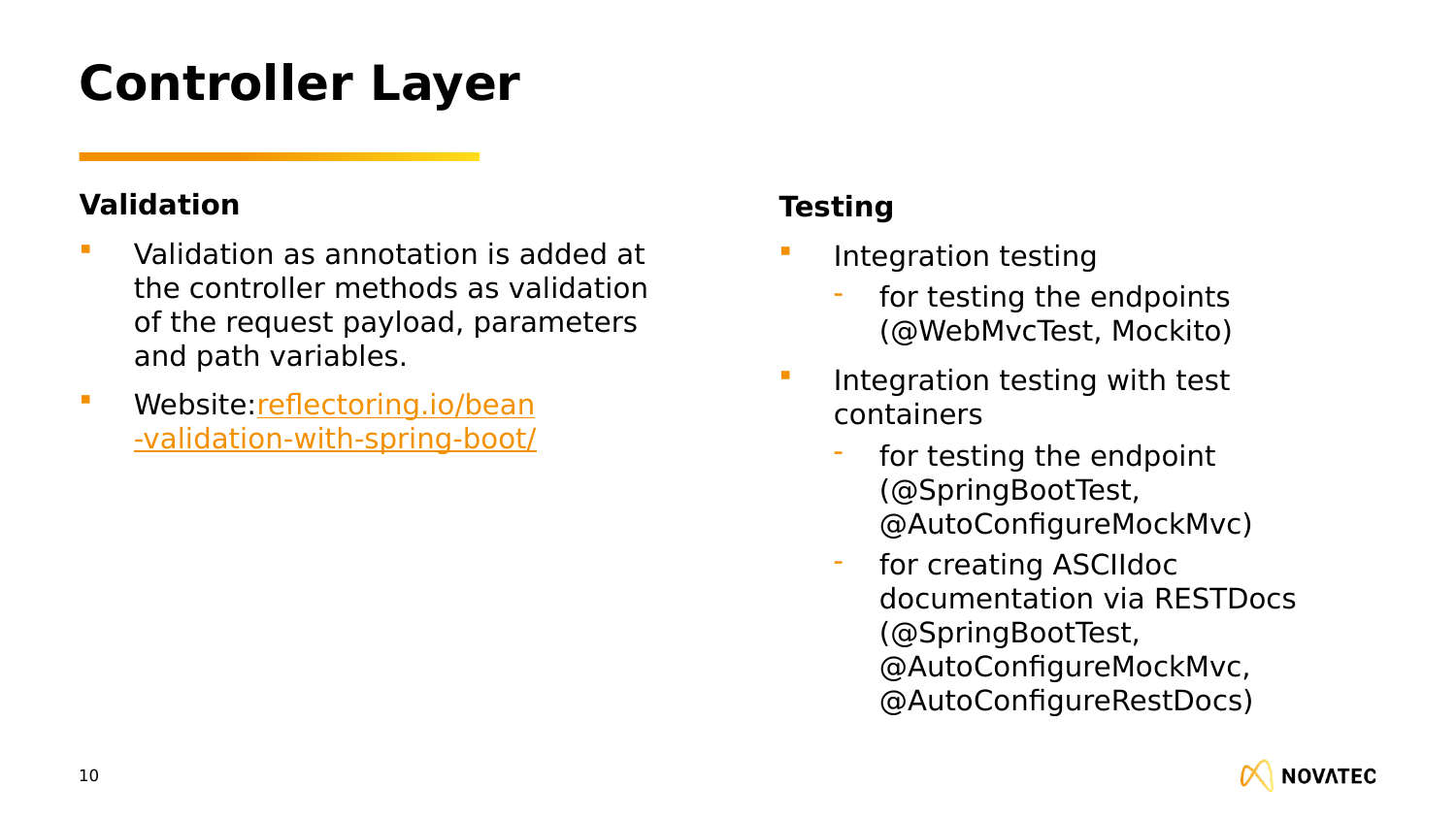

# Controller Layer
Validation
Validation as annotation is added at the controller methods as validation of the request payload, parameters and path variables.
Website:reflectoring.io/bean-validation-with-spring-boot/
Testing
Integration testing
for testing the endpoints (@WebMvcTest, Mockito)
Integration testing with test containers
for testing the endpoint (@SpringBootTest, @AutoConfigureMockMvc)
for creating ASCIIdoc documentation via RESTDocs (@SpringBootTest, @AutoConfigureMockMvc, @AutoConfigureRestDocs)
10